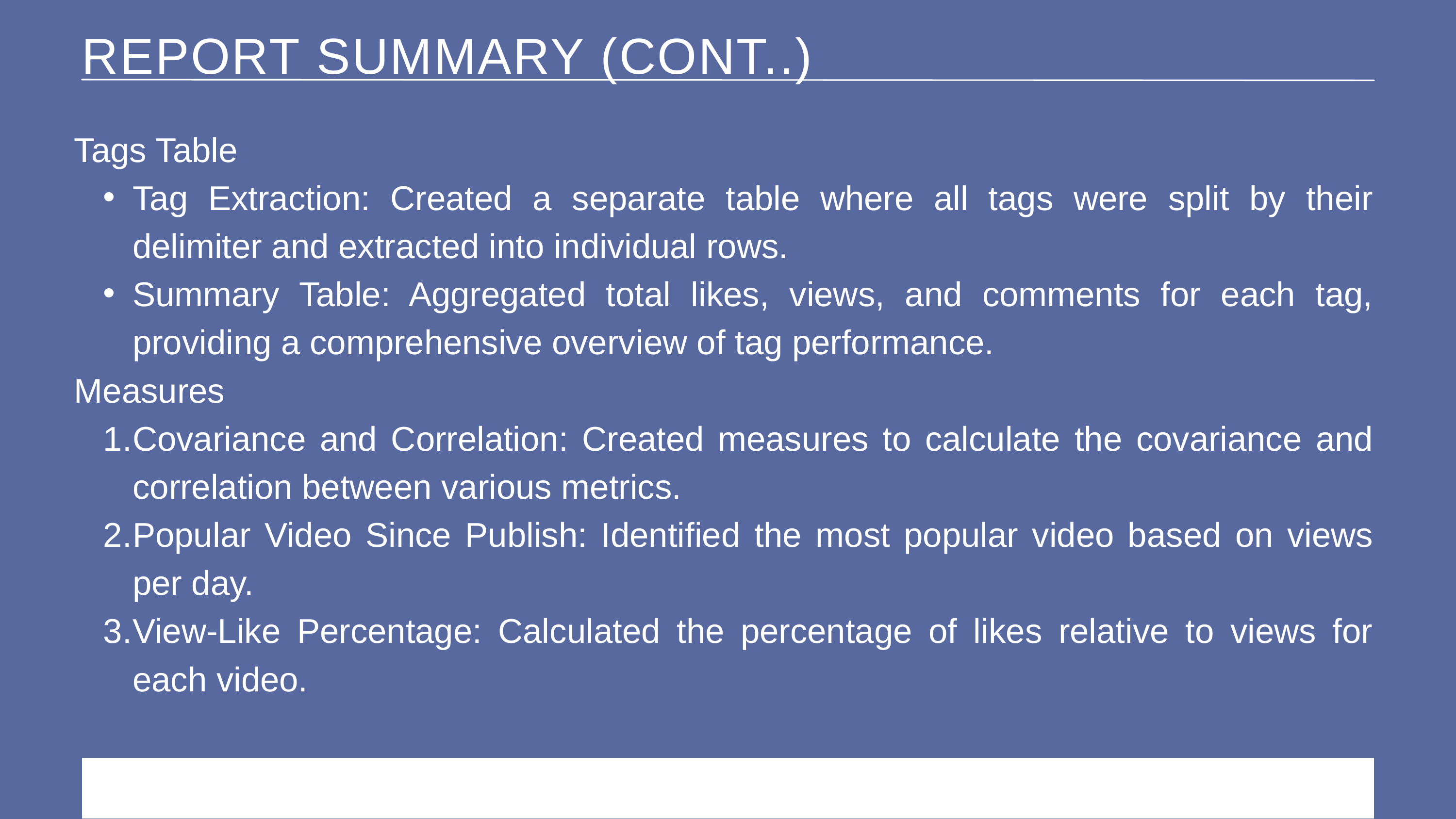

REPORT SUMMARY (CONT..)

Tags Table
Tag Extraction: Created a separate table where all tags were split by their delimiter and extracted into individual rows.
Summary Table: Aggregated total likes, views, and comments for each tag, providing a comprehensive overview of tag performance.
Measures
Covariance and Correlation: Created measures to calculate the covariance and correlation between various metrics.
Popular Video Since Publish: Identified the most popular video based on views per day.
View-Like Percentage: Calculated the percentage of likes relative to views for each video.